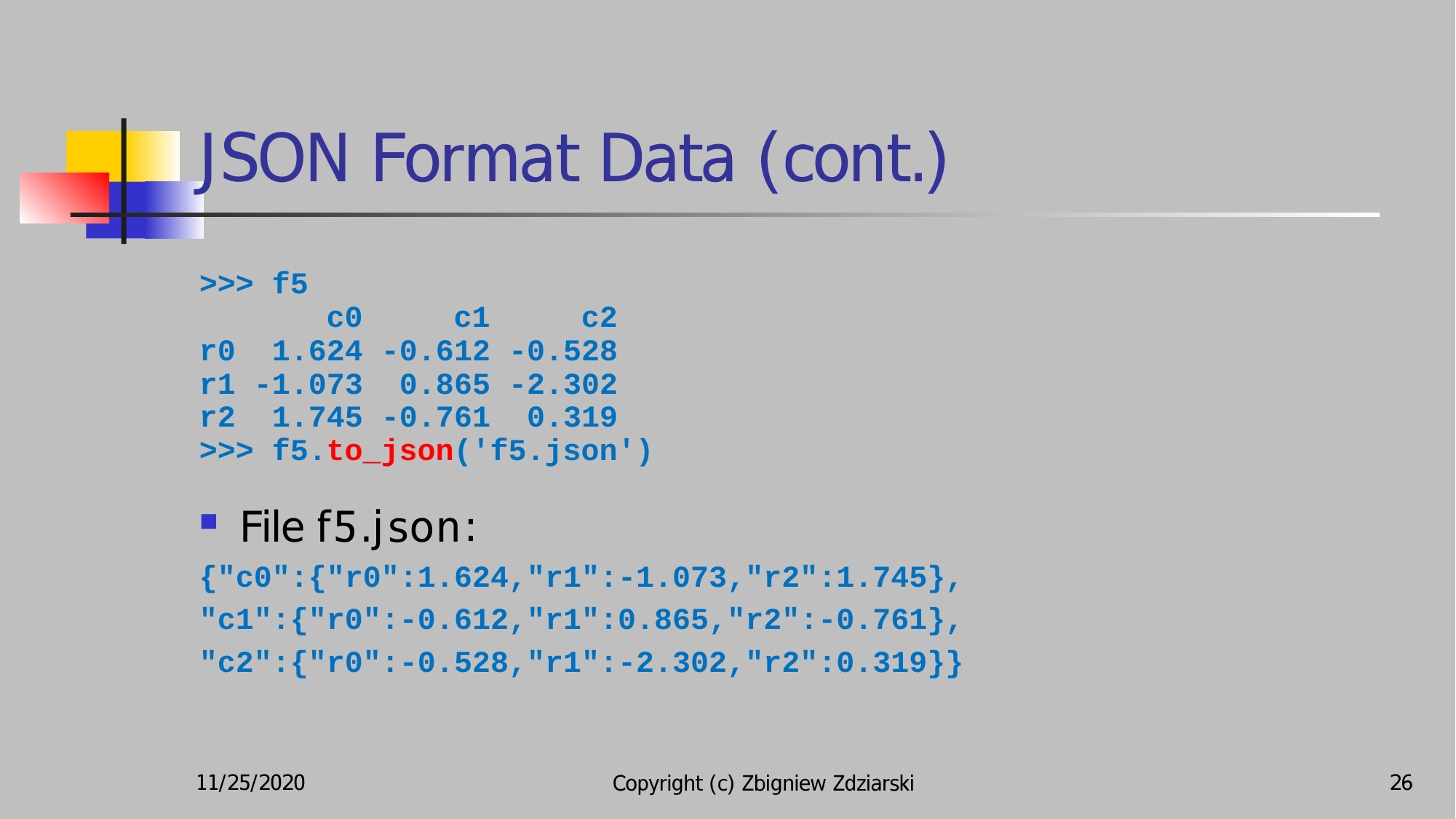

# JSON Format Data (cont.)

>>> f5
       c0     c1     c2
r0  1.624 -0.612 -0.528
r1 -1.073  0.865 -2.302
r2  1.745 -0.761  0.319
>>> f5.to_json('f5.json')

File f5.json:
{"c0":{"r0":1.624,"r1":-1.073,"r2":1.745},
"c1":{"r0":-0.612,"r1":0.865,"r2":-0.761},
"c2":{"r0":-0.528,"r1":-2.302,"r2":0.319}}
11/25/2020
26
Copyright (c) Zbigniew Zdziarski